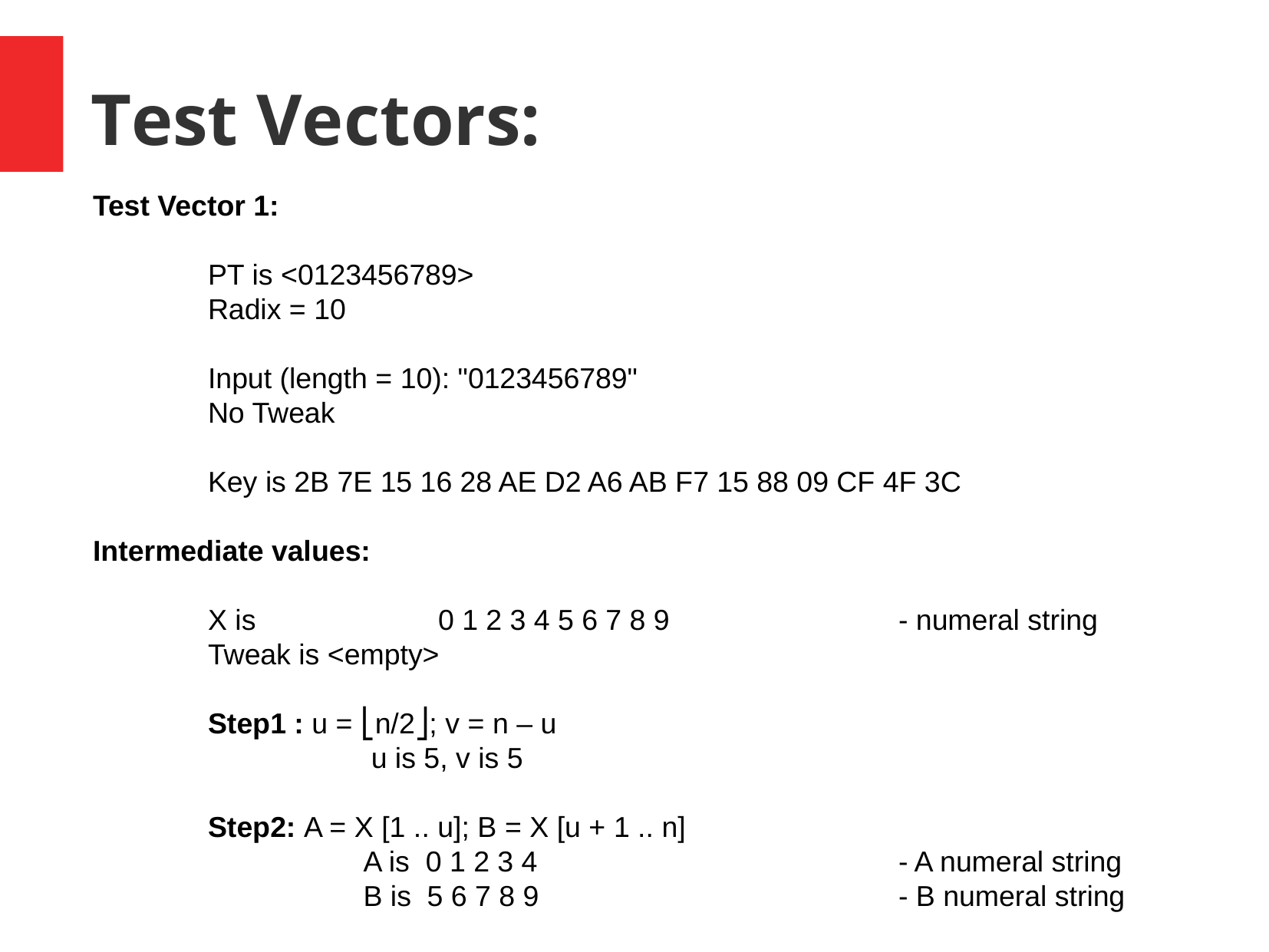

Test Vectors:
Test Vector 1:

	PT is <0123456789>
	Radix = 10

	Input (length = 10): "0123456789"
	No Tweak

	Key is 2B 7E 15 16 28 AE D2 A6 AB F7 15 88 09 CF 4F 3C

Intermediate values:

	X is		0 1 2 3 4 5 6 7 8 9		- numeral string
	Tweak is <empty>

	Step1 : u = ⎣n/2⎦; v = n – u
		      u is 5, v is 5

	Step2: A = X [1 .. u]; B = X [u + 1 .. n]
		     A is  0 1 2 3 4				- A numeral string
		     B is  5 6 7 8 9				- B numeral string